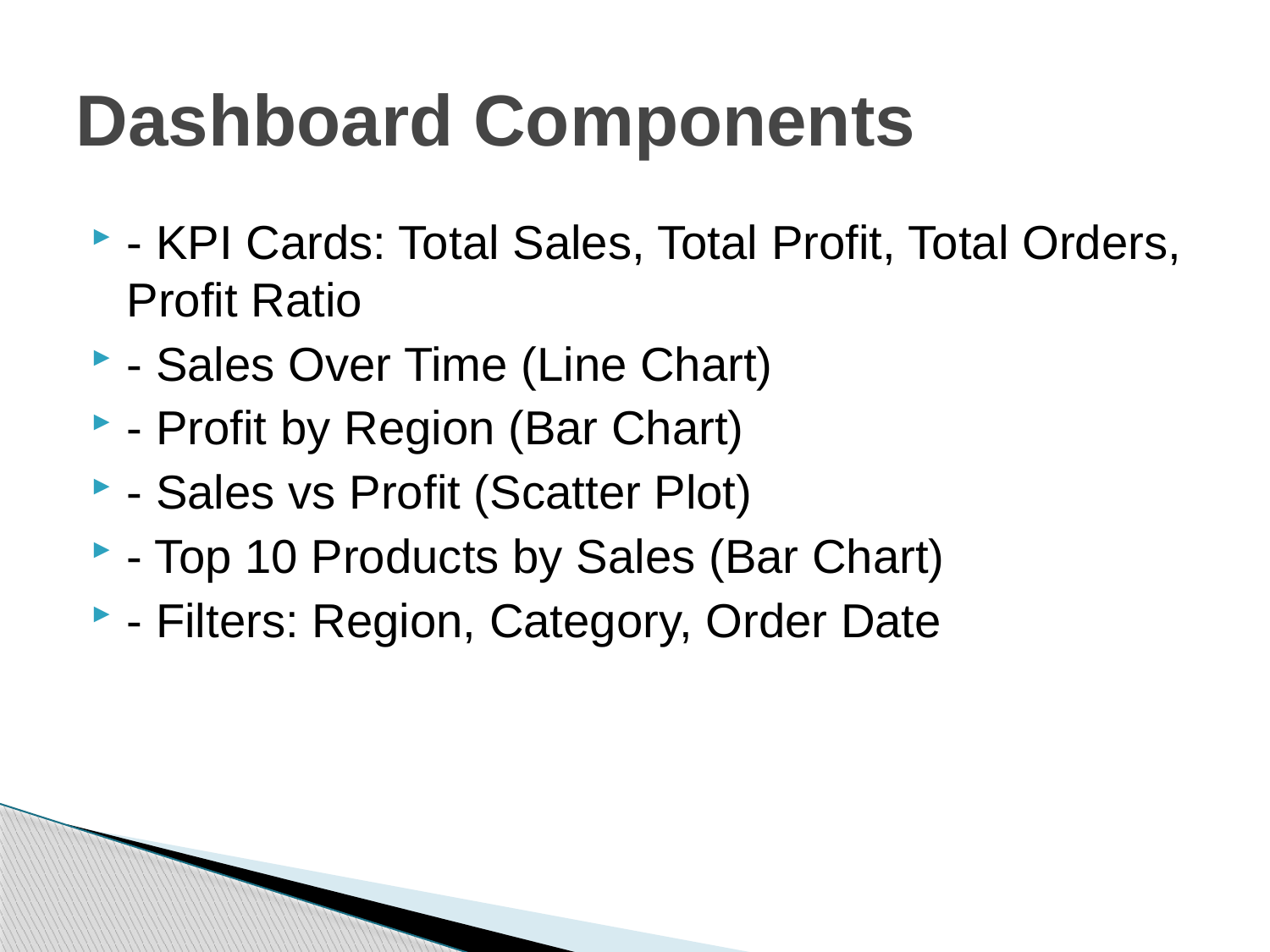

# Dashboard Components
- KPI Cards: Total Sales, Total Profit, Total Orders, Profit Ratio
- Sales Over Time (Line Chart)
- Profit by Region (Bar Chart)
- Sales vs Profit (Scatter Plot)
- Top 10 Products by Sales (Bar Chart)
- Filters: Region, Category, Order Date